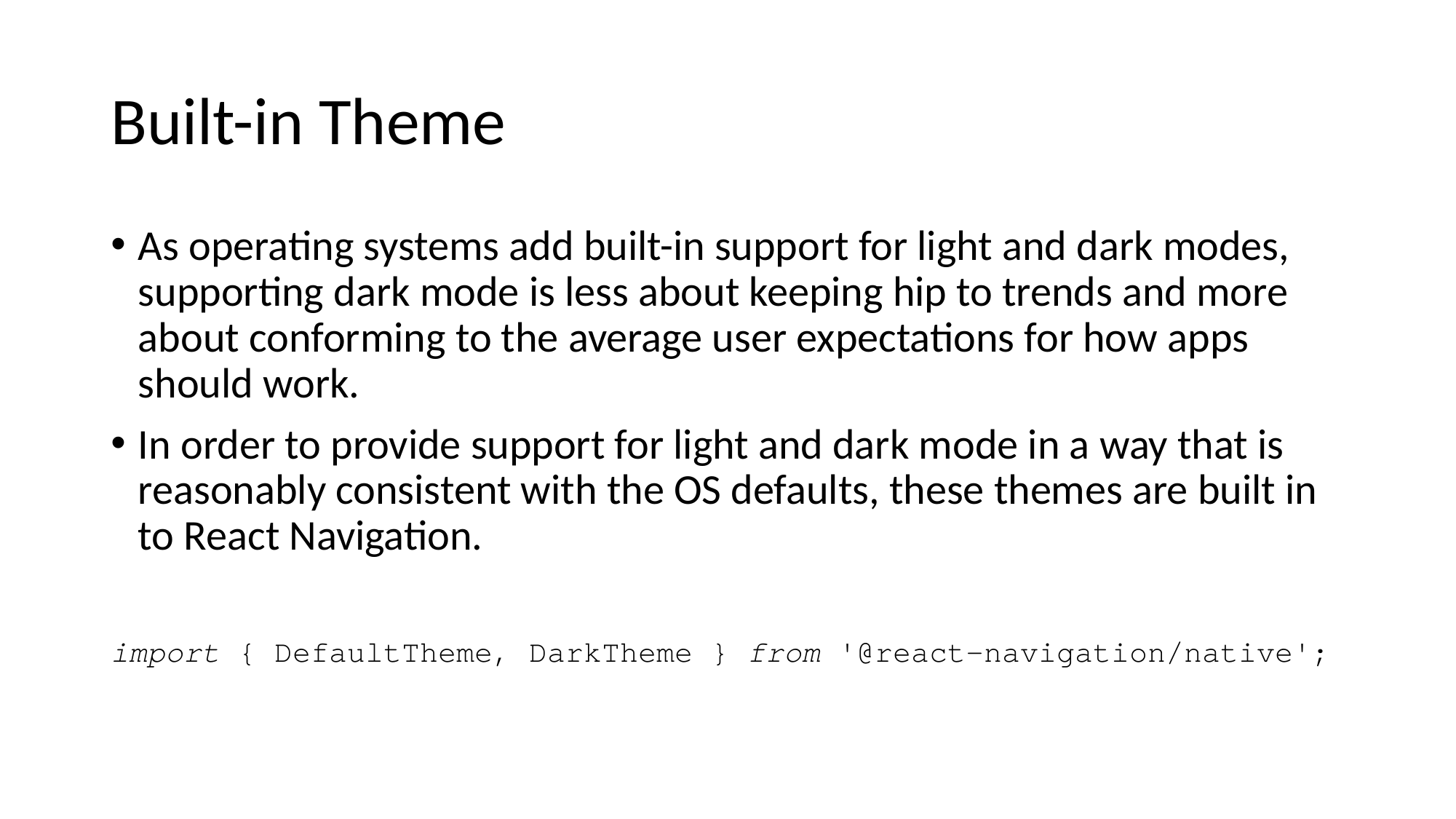

# Built-in Theme
As operating systems add built-in support for light and dark modes, supporting dark mode is less about keeping hip to trends and more about conforming to the average user expectations for how apps should work.
In order to provide support for light and dark mode in a way that is reasonably consistent with the OS defaults, these themes are built in to React Navigation.

import { DefaultTheme, DarkTheme } from '@react-navigation/native';